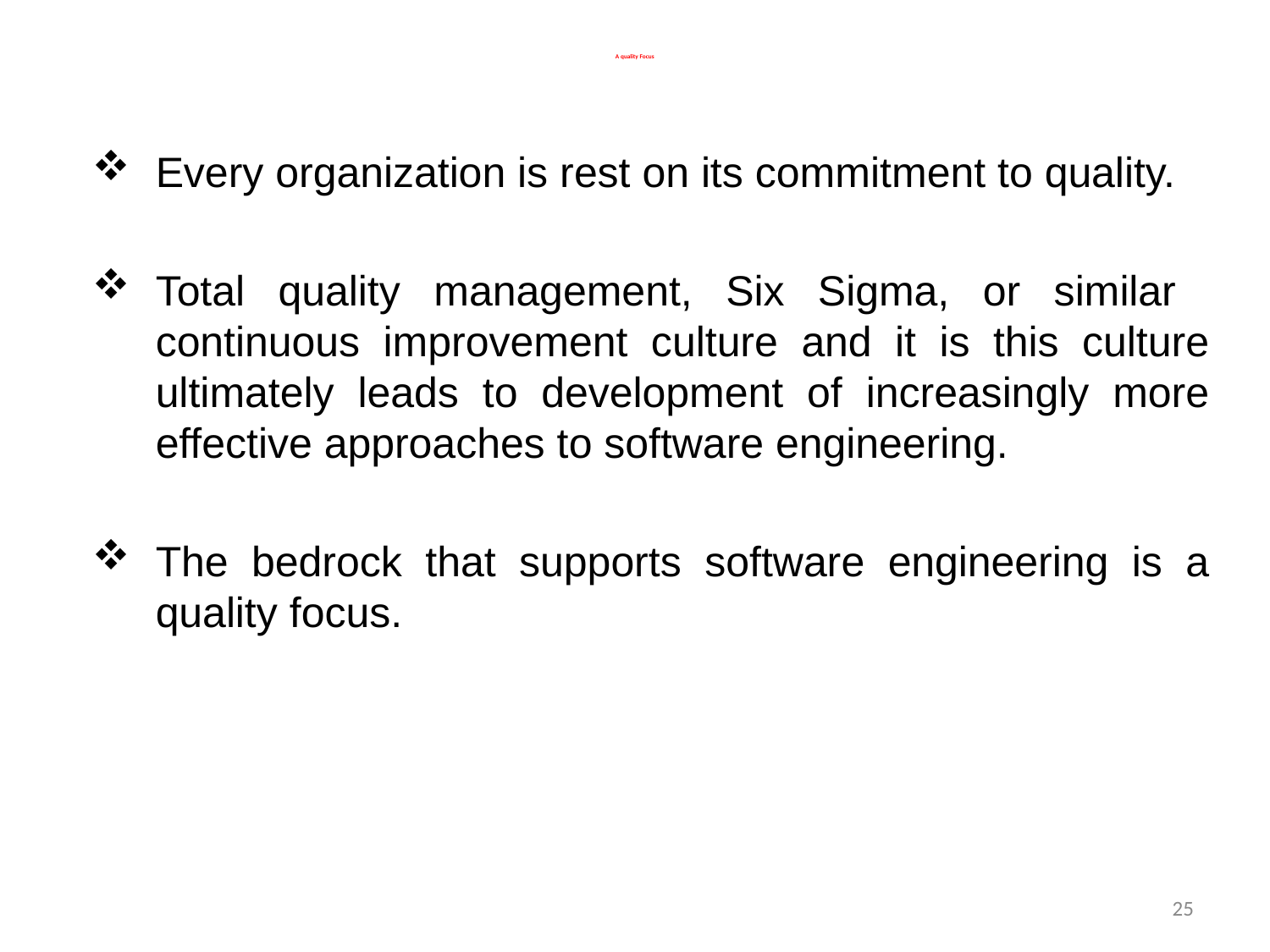

# A quality Focus
Every organization is rest on its commitment to quality.

Total quality management, Six Sigma, or similar  continuous improvement culture and it is this culture ultimately leads to development of increasingly more effective approaches to software engineering.

The bedrock that supports software engineering is a quality focus.

25